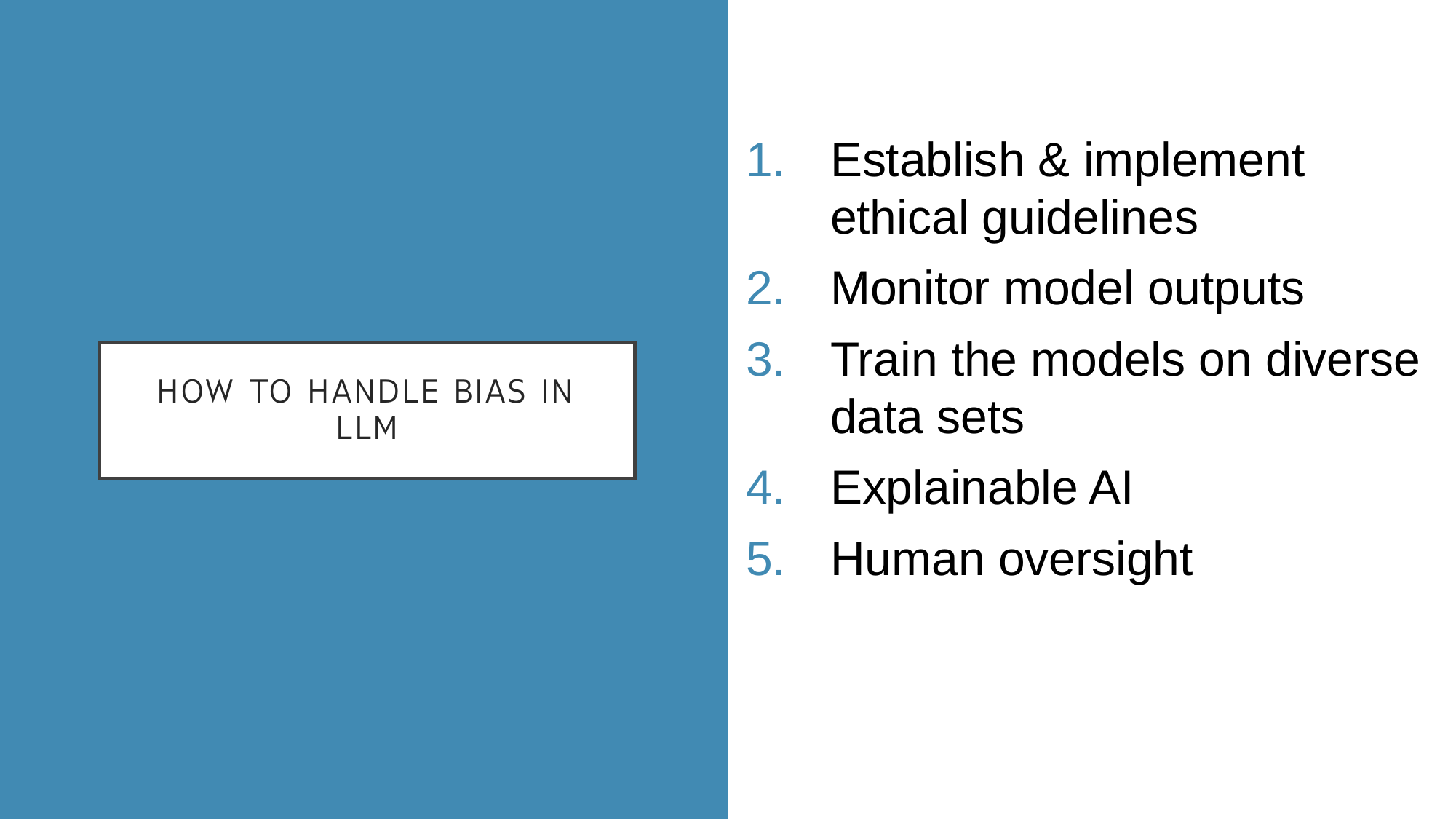

Establish & implement ethical guidelines
Monitor model outputs
Train the models on diverse data sets
Explainable AI
Human oversight
# HOW TO HANDLE BIAS IN LLM